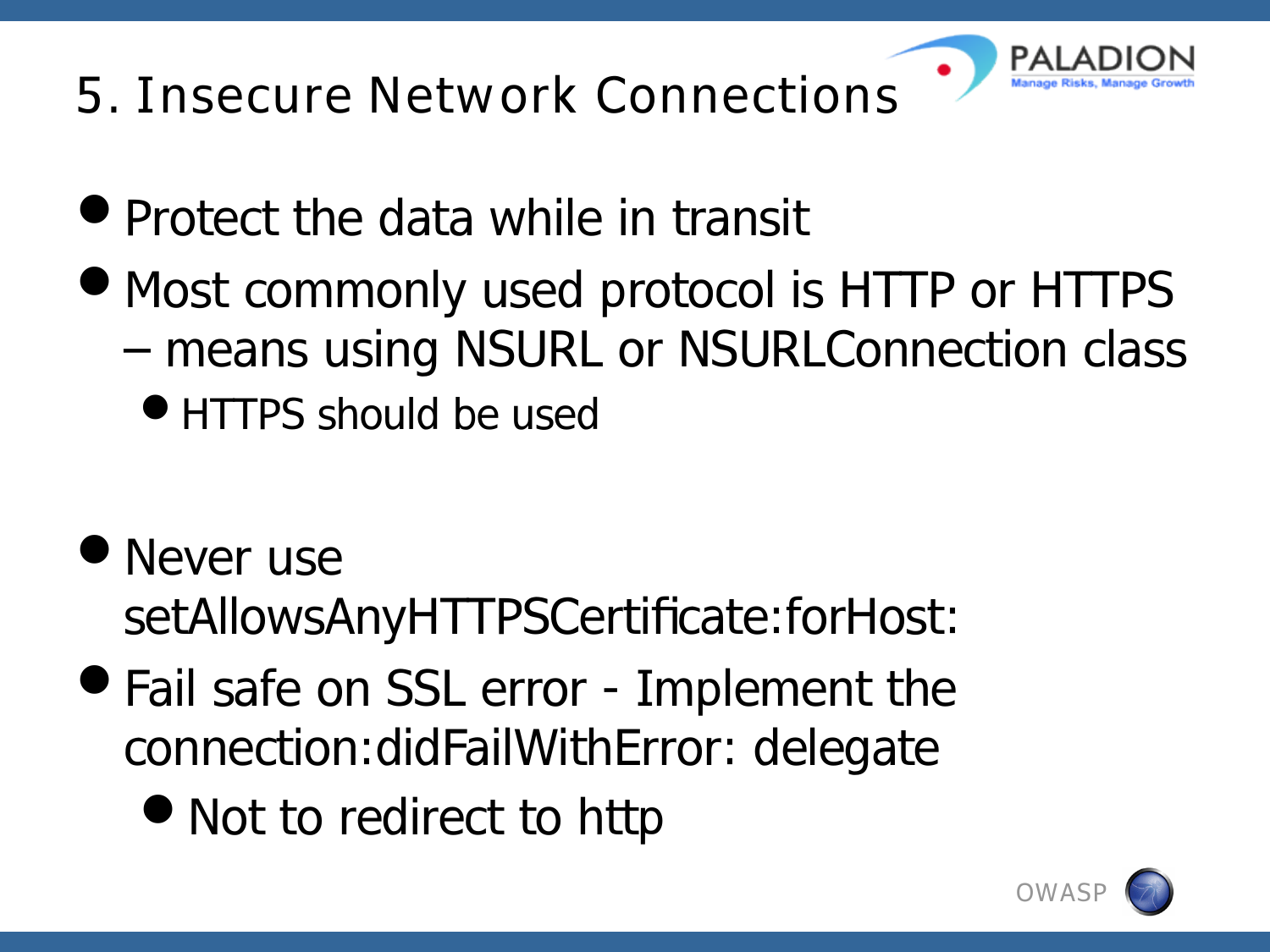

# 5. Insecure Network Connections
Protect the data while in transit
Most commonly used protocol is HTTP or HTTPS – means using NSURL or NSURLConnection class
HTTPS should be used

Never use setAllowsAnyHTTPSCertificate:forHost:
Fail safe on SSL error - Implement the connection:didFailWithError: delegate
Not to redirect to http